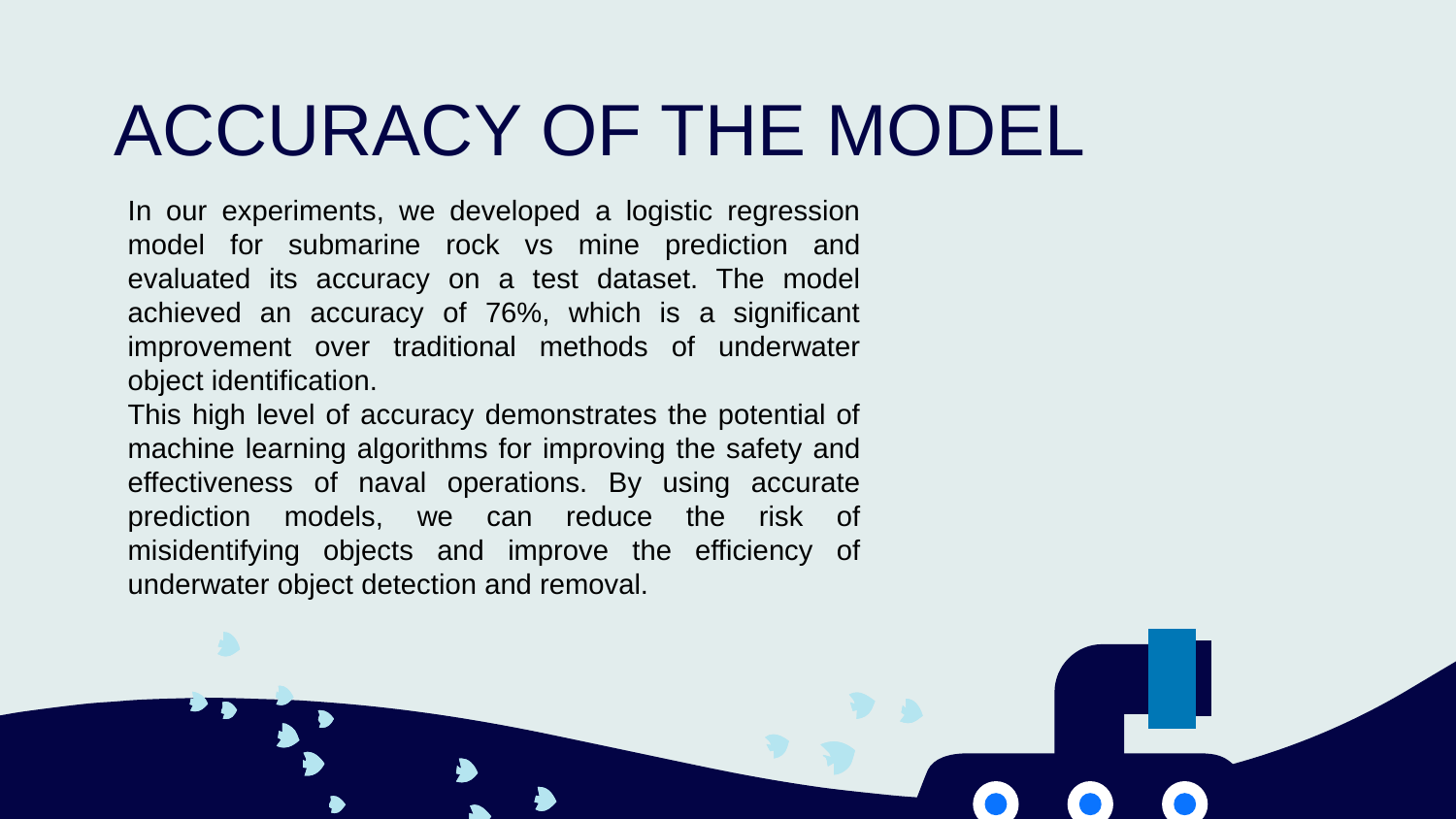

# ACCURACY OF THE MODEL
In our experiments, we developed a logistic regression model for submarine rock vs mine prediction and evaluated its accuracy on a test dataset. The model achieved an accuracy of 76%, which is a significant improvement over traditional methods of underwater object identification.
This high level of accuracy demonstrates the potential of machine learning algorithms for improving the safety and effectiveness of naval operations. By using accurate prediction models, we can reduce the risk of misidentifying objects and improve the efficiency of underwater object detection and removal.